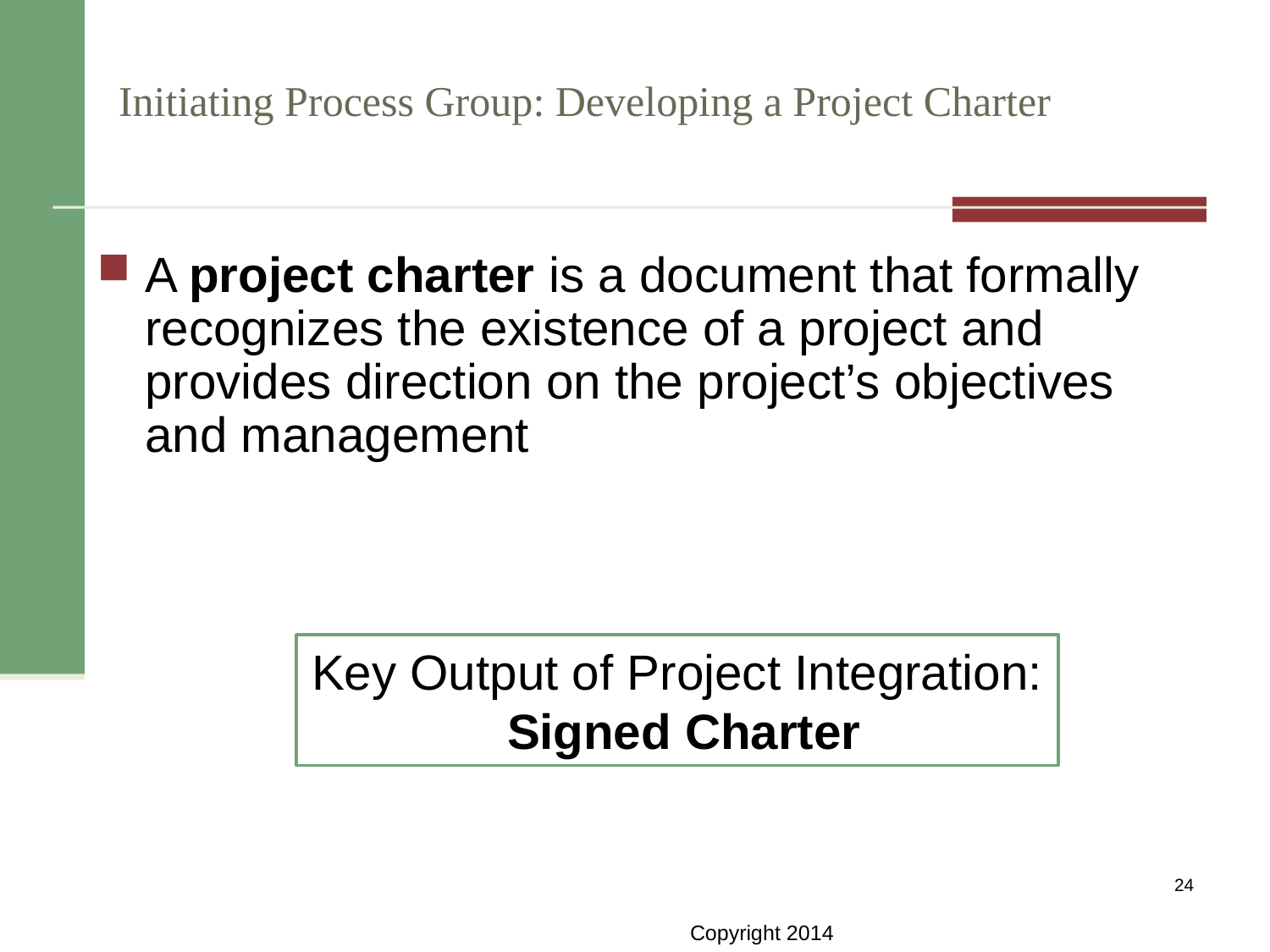

# Initiating Process Group: Developing a Project Charter
A project charter is a document that formally recognizes the existence of a project and provides direction on the project’s objectives and management
Key Output of Project Integration:  Signed Charter
24